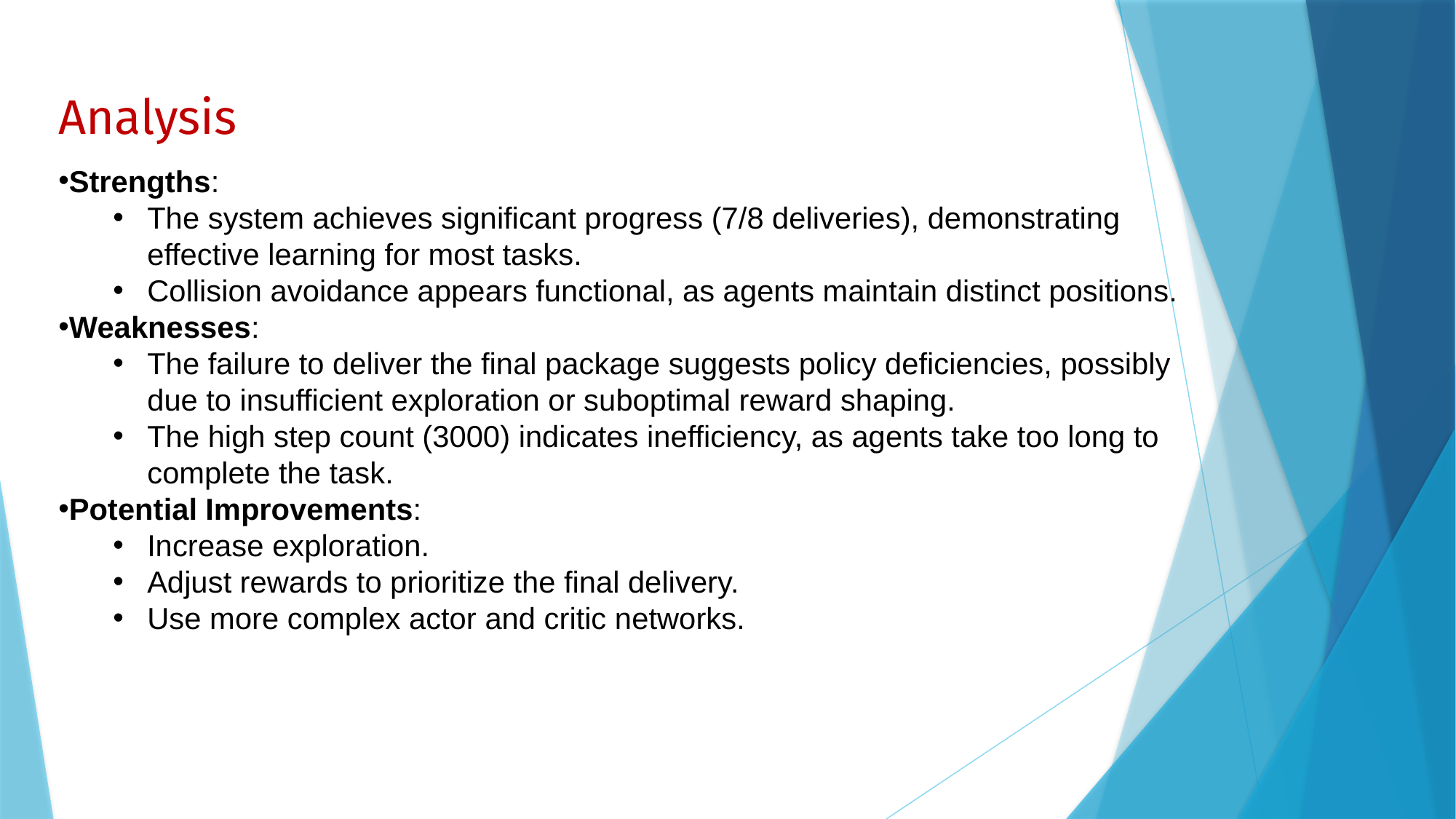

Analysis
Strengths:
The system achieves significant progress (7/8 deliveries), demonstrating effective learning for most tasks.
Collision avoidance appears functional, as agents maintain distinct positions.
Weaknesses:
The failure to deliver the final package suggests policy deficiencies, possibly due to insufficient exploration or suboptimal reward shaping.
The high step count (3000) indicates inefficiency, as agents take too long to complete the task.
Potential Improvements:
Increase exploration.
Adjust rewards to prioritize the final delivery.
Use more complex actor and critic networks.